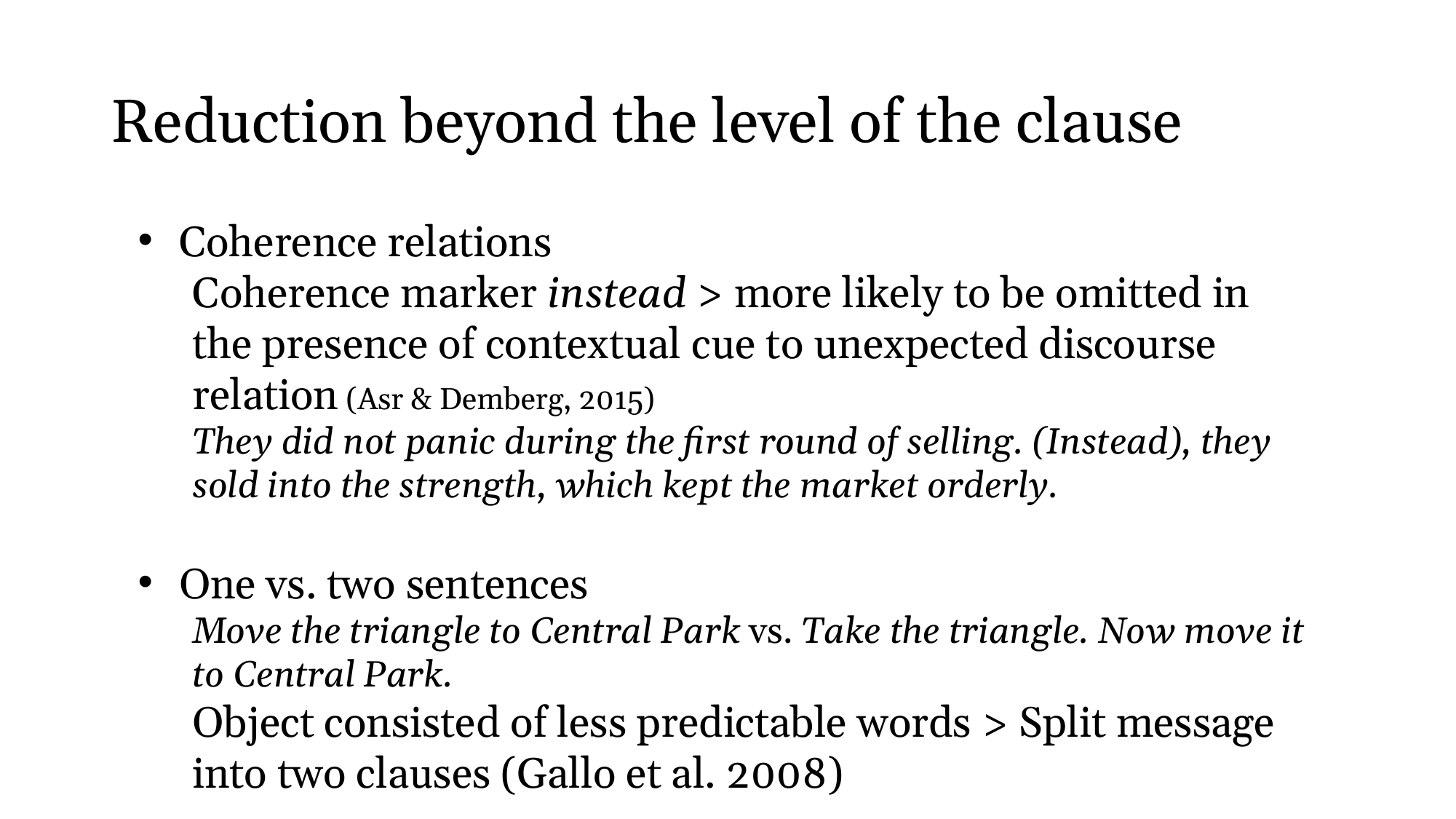

# Reduction beyond the level of the clause
Coherence relations
Coherence marker instead > more likely to be omitted in the presence of contextual cue to unexpected discourse relation (Asr & Demberg, 2015)
They did not panic during the first round of selling. (Instead), they sold into the strength, which kept the market orderly.

One vs. two sentences
Move the triangle to Central Park vs. Take the triangle. Now move it to Central Park.
Object consisted of less predictable words > Split message into two clauses (Gallo et al. 2008)